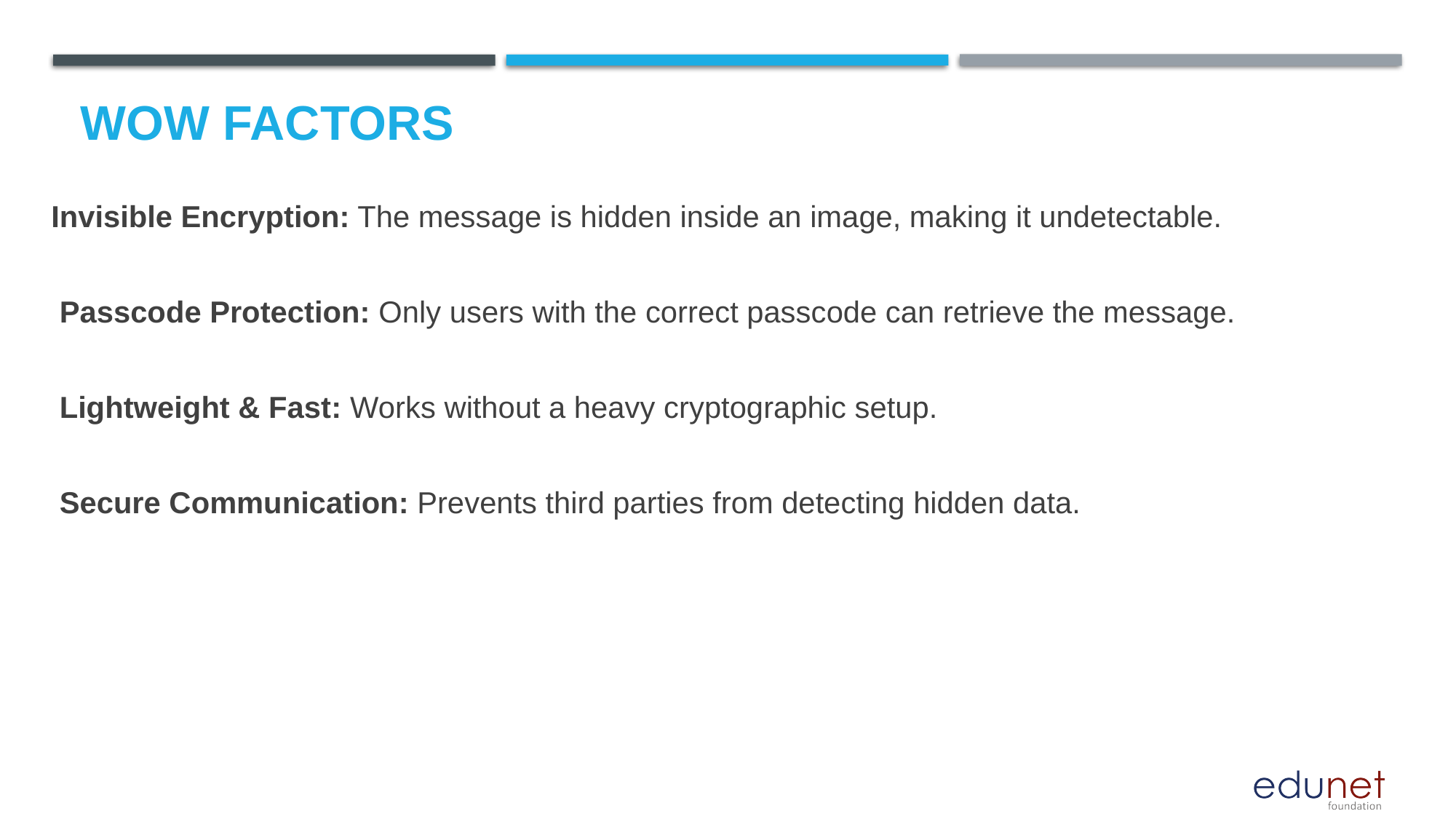

# Wow factors
Invisible Encryption: The message is hidden inside an image, making it undetectable.
 Passcode Protection: Only users with the correct passcode can retrieve the message.
 Lightweight & Fast: Works without a heavy cryptographic setup.
 Secure Communication: Prevents third parties from detecting hidden data.